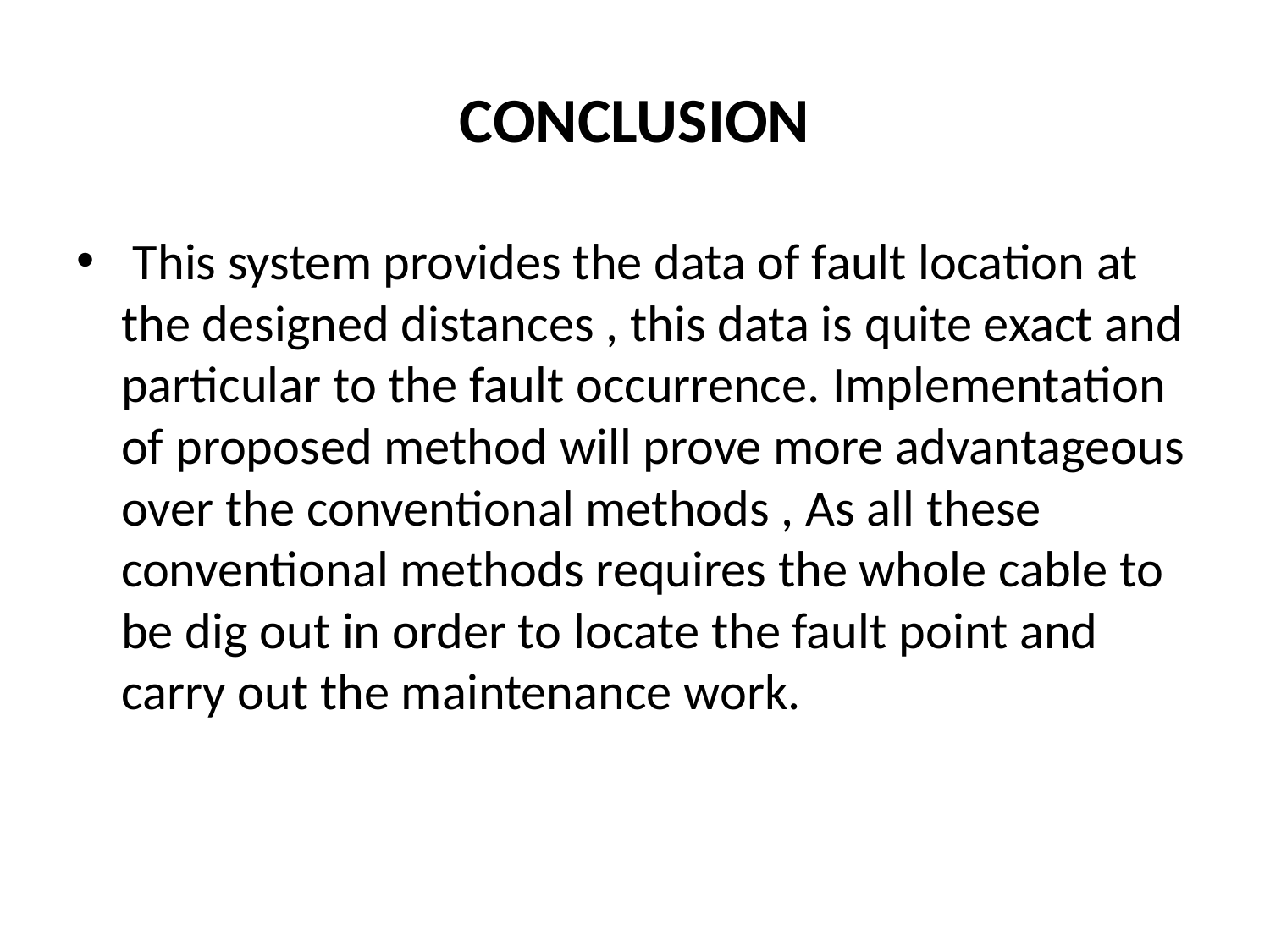

# CONCLUSION
 This system provides the data of fault location at the designed distances , this data is quite exact and particular to the fault occurrence. Implementation of proposed method will prove more advantageous over the conventional methods , As all these conventional methods requires the whole cable to be dig out in order to locate the fault point and carry out the maintenance work.